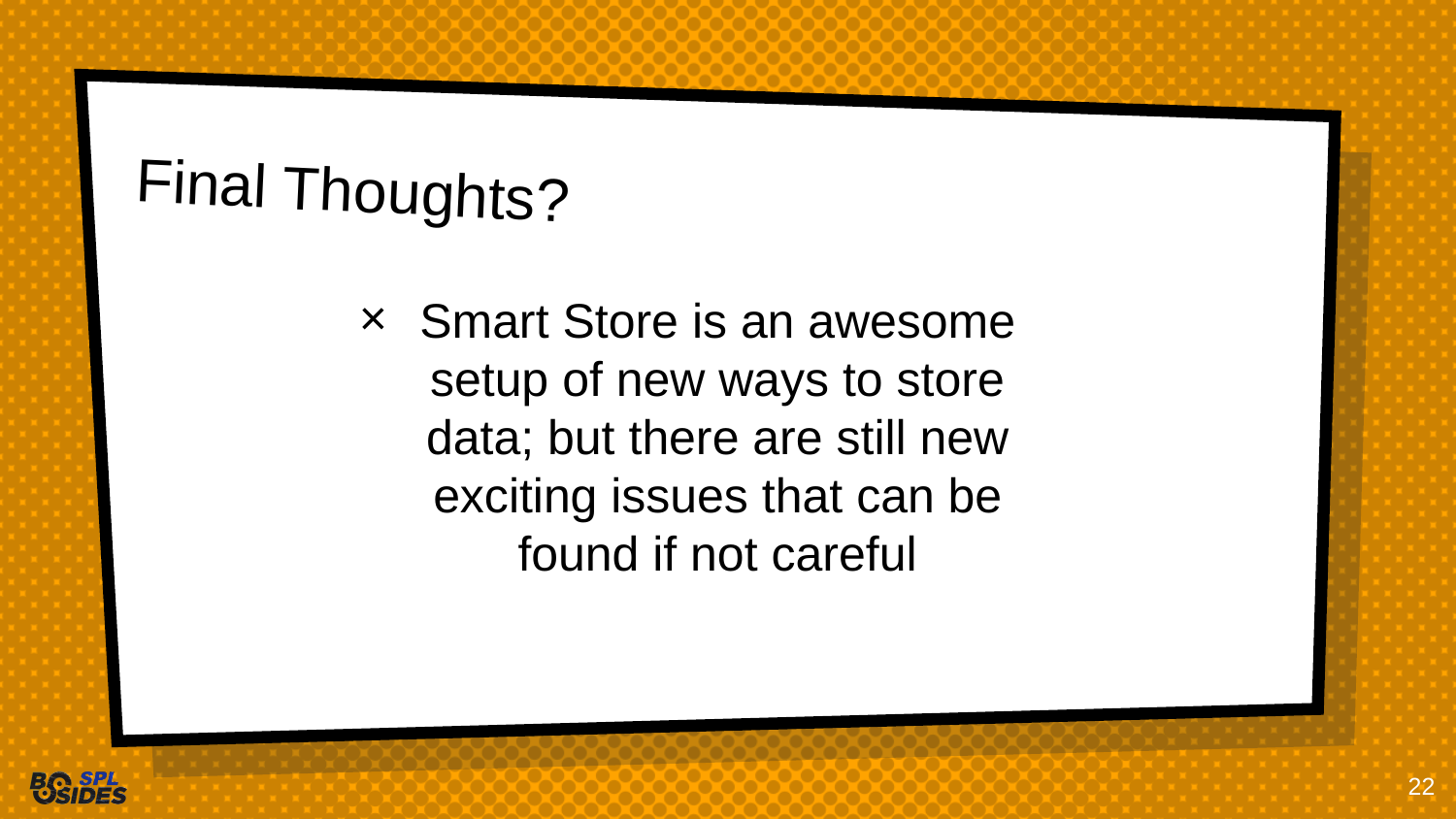

Final Thoughts?
Smart Store is an awesome setup of new ways to store data; but there are still new exciting issues that can be found if not careful
22